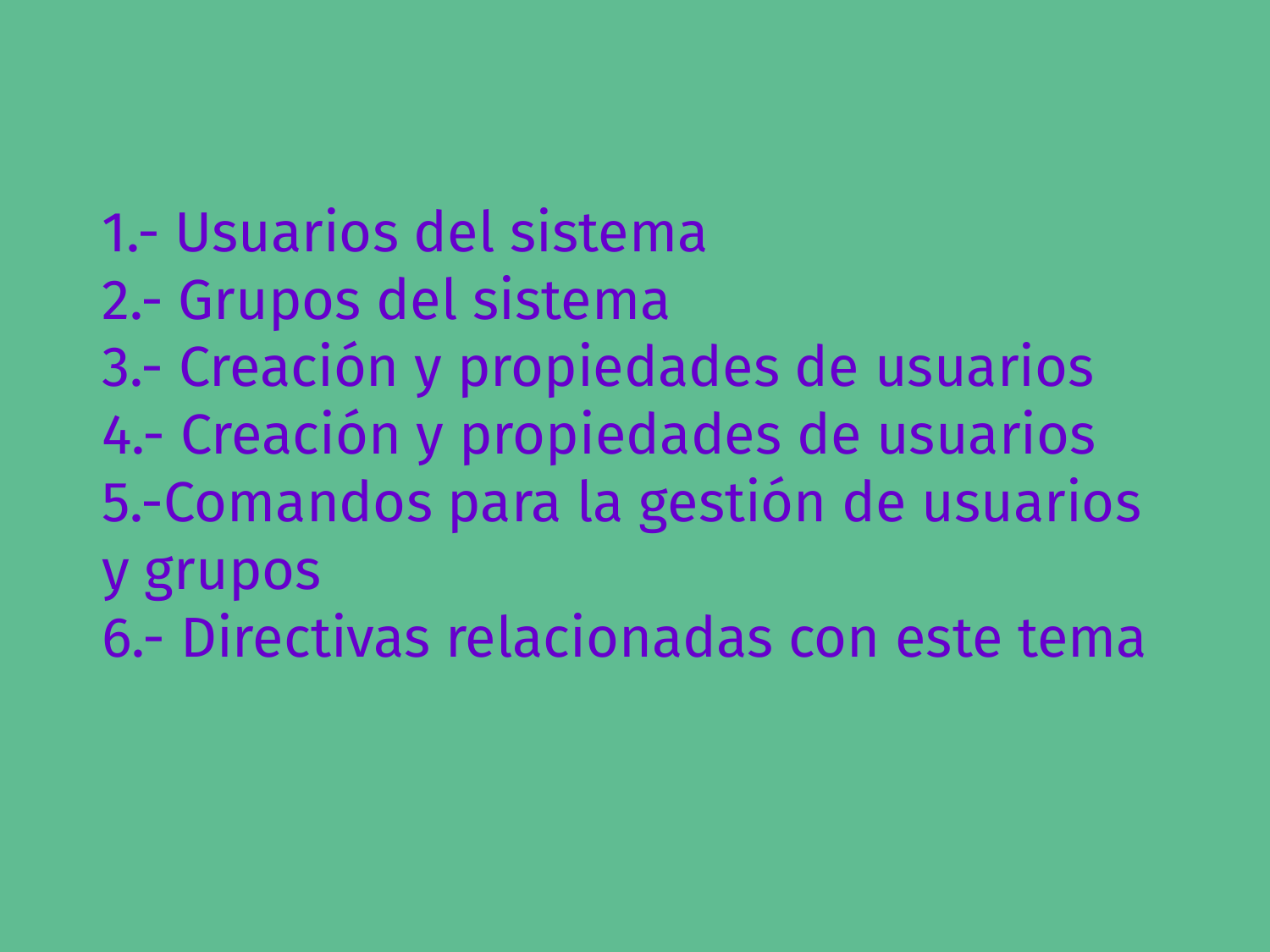

1.- Usuarios del sistema
2.- Grupos del sistema
3.- Creación y propiedades de usuarios
4.- Creación y propiedades de usuarios
5.-Comandos para la gestión de usuarios y grupos
6.- Directivas relacionadas con este tema